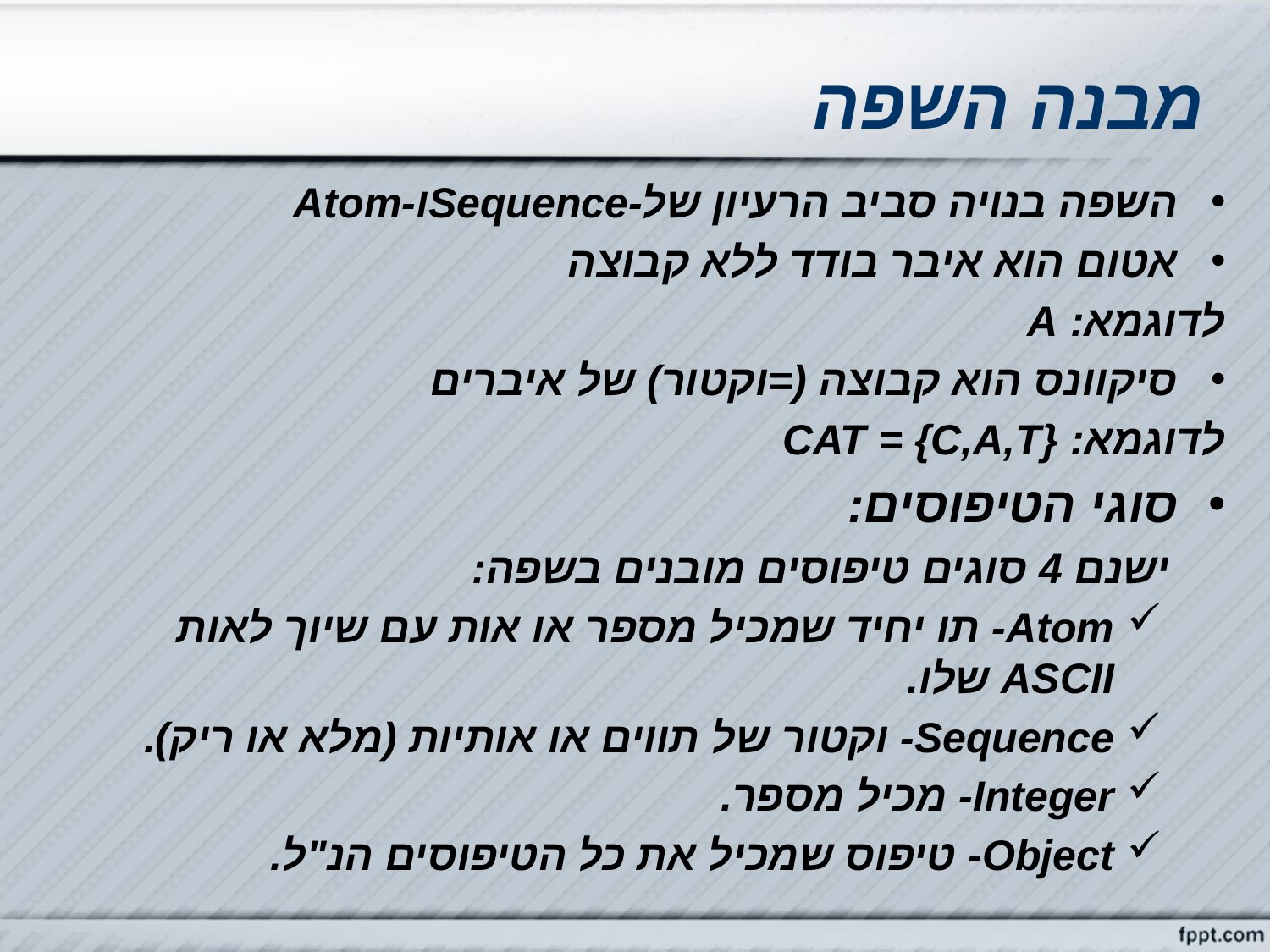

# מבנה השפה
השפה בנויה סביב הרעיון של-Sequenceו-Atom
אטום הוא איבר בודד ללא קבוצה
	לדוגמא: A
סיקוונס הוא קבוצה (=וקטור) של איברים
	לדוגמא: CAT = {C,A,T}
סוגי הטיפוסים:
ישנם 4 סוגים טיפוסים מובנים בשפה:
Atom- תו יחיד שמכיל מספר או אות עם שיוך לאות ASCII שלו.
Sequence- וקטור של תווים או אותיות (מלא או ריק).
Integer- מכיל מספר.
Object- טיפוס שמכיל את כל הטיפוסים הנ"ל.